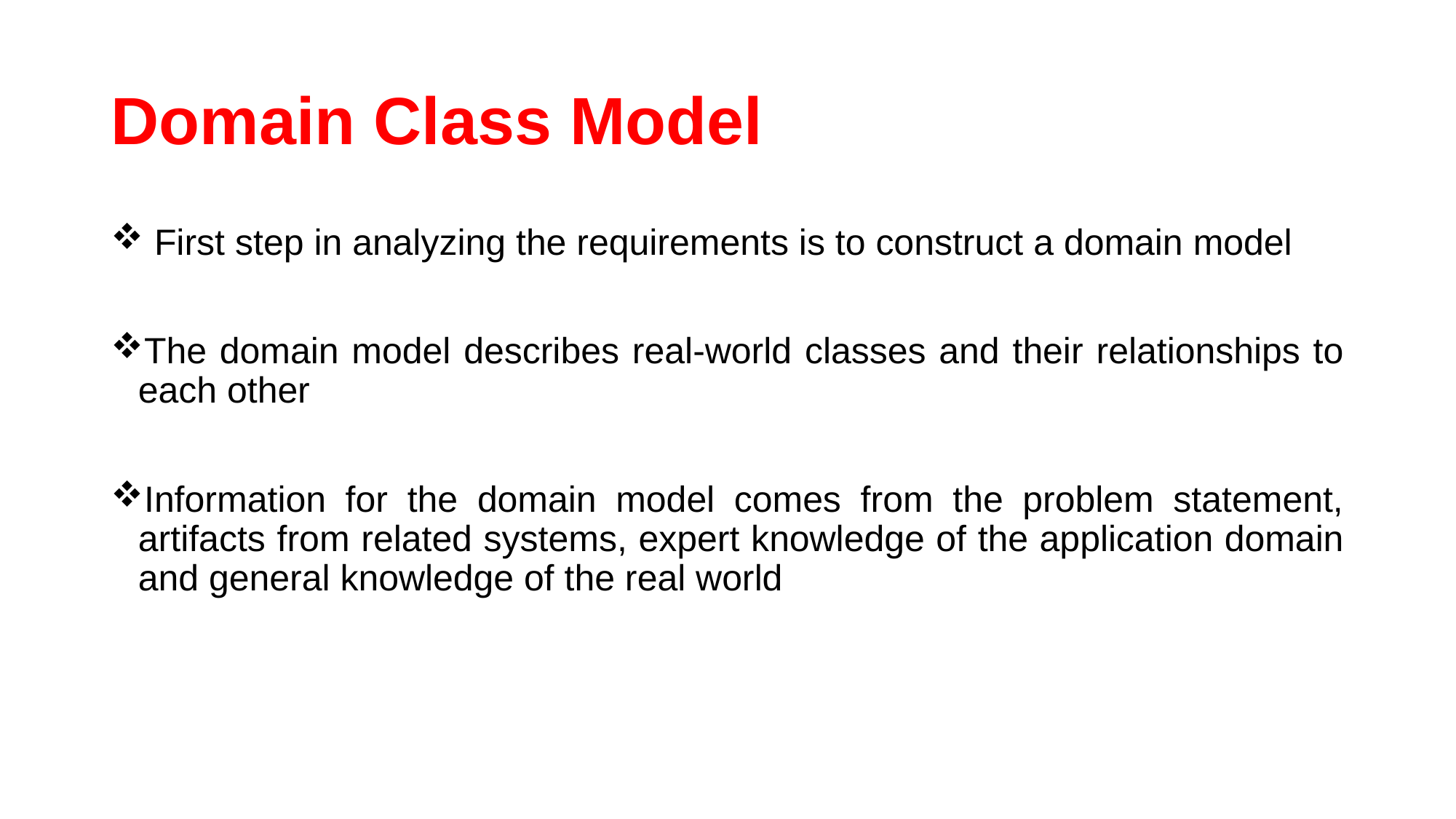

# Domain Class Model
 First step in analyzing the requirements is to construct a domain model

The domain model describes real-world classes and their relationships to each other

Information for the domain model comes from the problem statement, artifacts from related systems, expert knowledge of the application domain and general knowledge of the real world